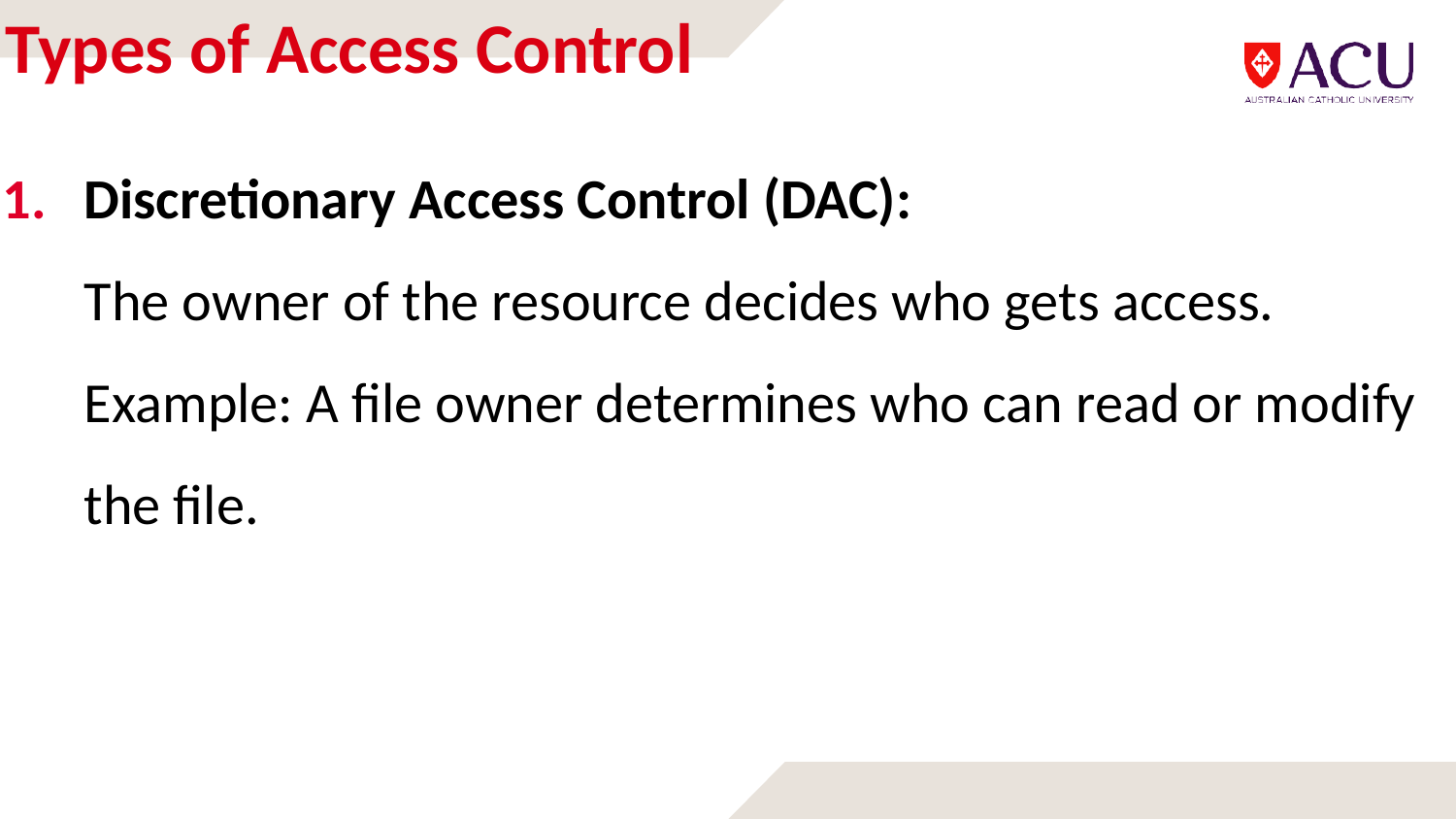

# Types of Access Control
Discretionary Access Control (DAC):
The owner of the resource decides who gets access. Example: A file owner determines who can read or modify the file.